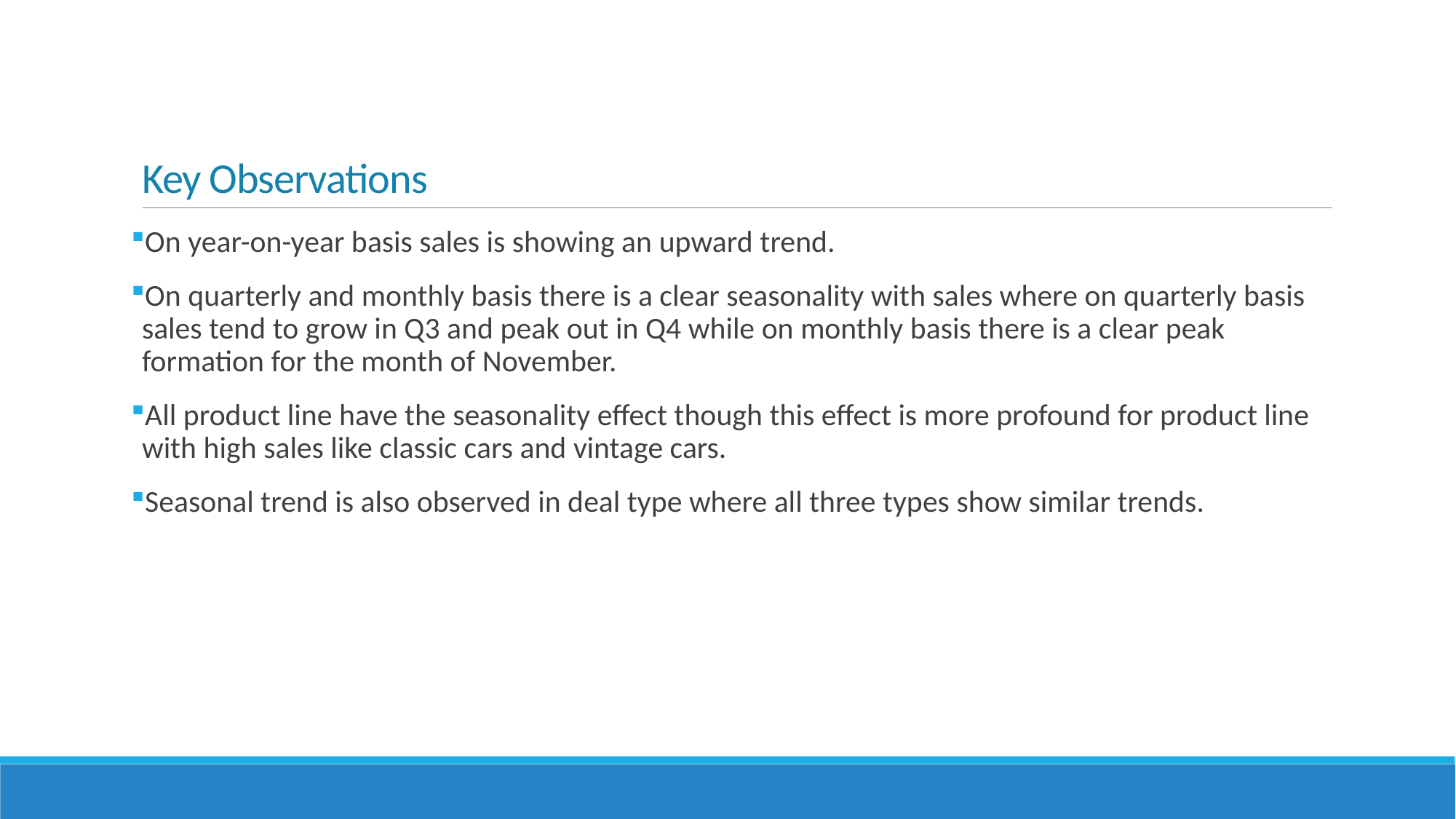

# Key Observations
On year-on-year basis sales is showing an upward trend.
On quarterly and monthly basis there is a clear seasonality with sales where on quarterly basis sales tend to grow in Q3 and peak out in Q4 while on monthly basis there is a clear peak formation for the month of November.
All product line have the seasonality effect though this effect is more profound for product line with high sales like classic cars and vintage cars.
Seasonal trend is also observed in deal type where all three types show similar trends.